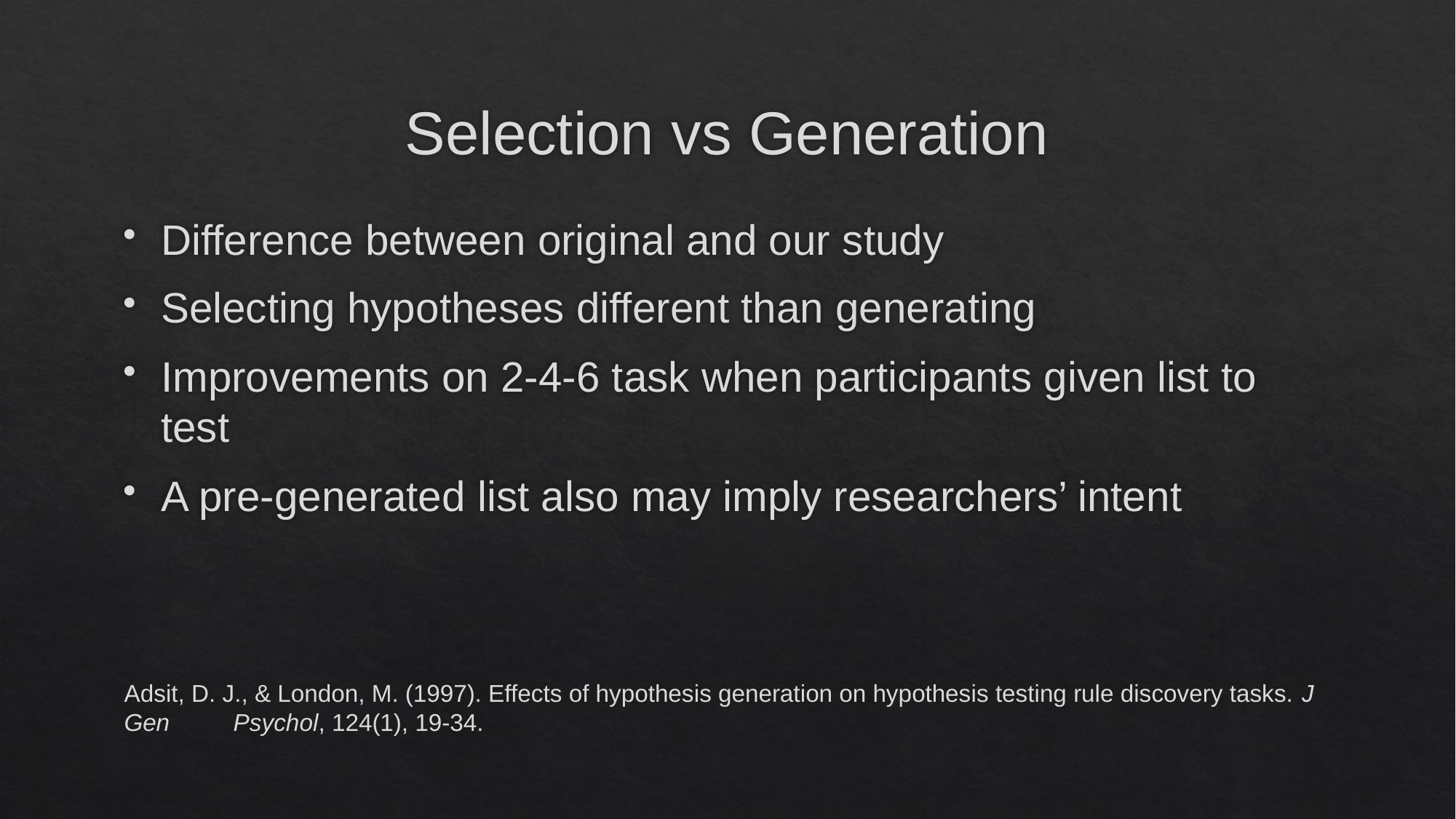

# Selection vs Generation
Difference between original and our study
Selecting hypotheses different than generating
Improvements on 2-4-6 task when participants given list to test
A pre-generated list also may imply researchers’ intent
Adsit, D. J., & London, M. (1997). Effects of hypothesis generation on hypothesis testing rule discovery tasks. J Gen 	Psychol, 124(1), 19-34.